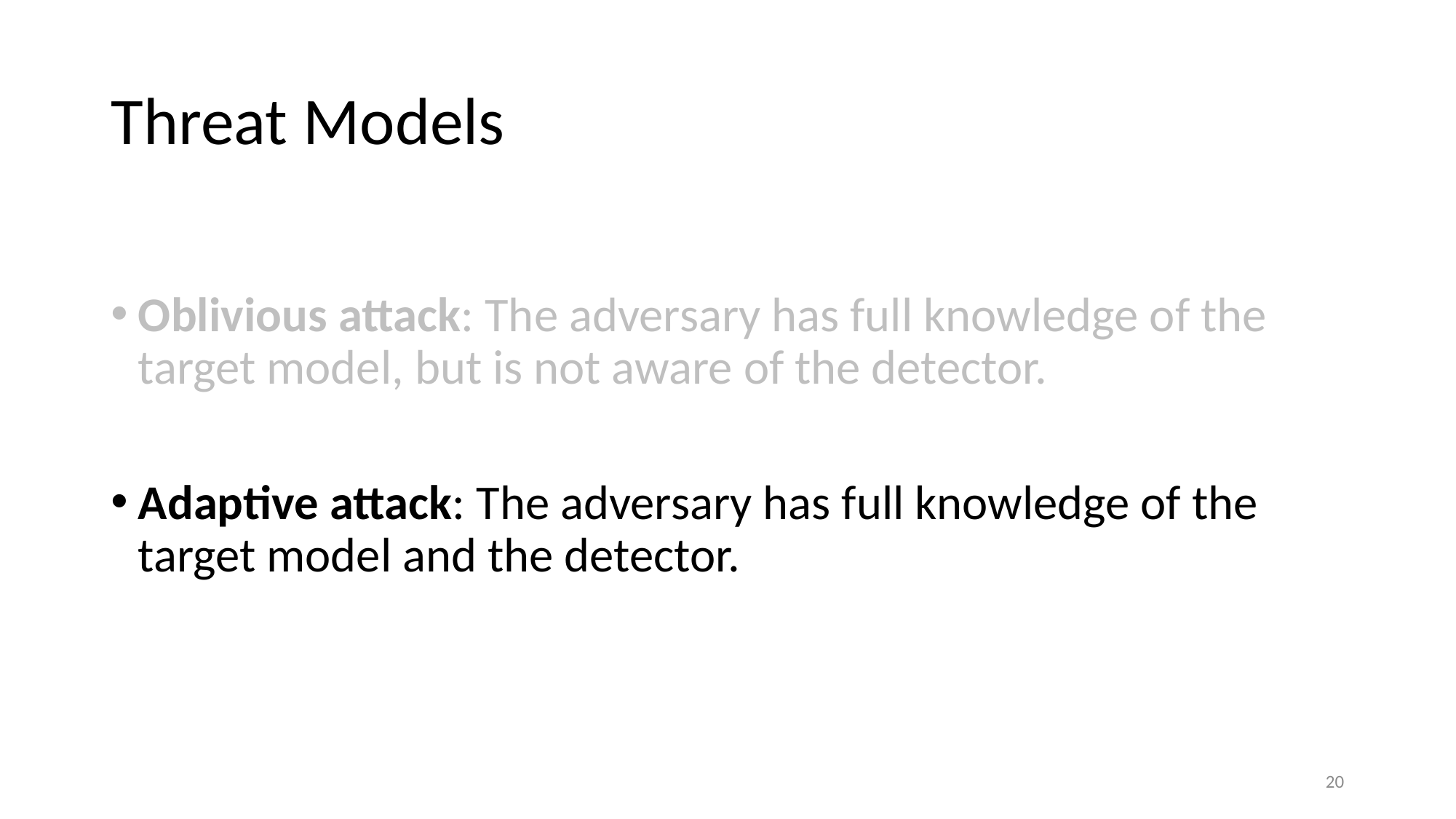

# Threat Models

Oblivious attack: The adversary has full knowledge of the target model, but is not aware of the detector.

Adaptive attack: The adversary has full knowledge of the target model and the detector.

20